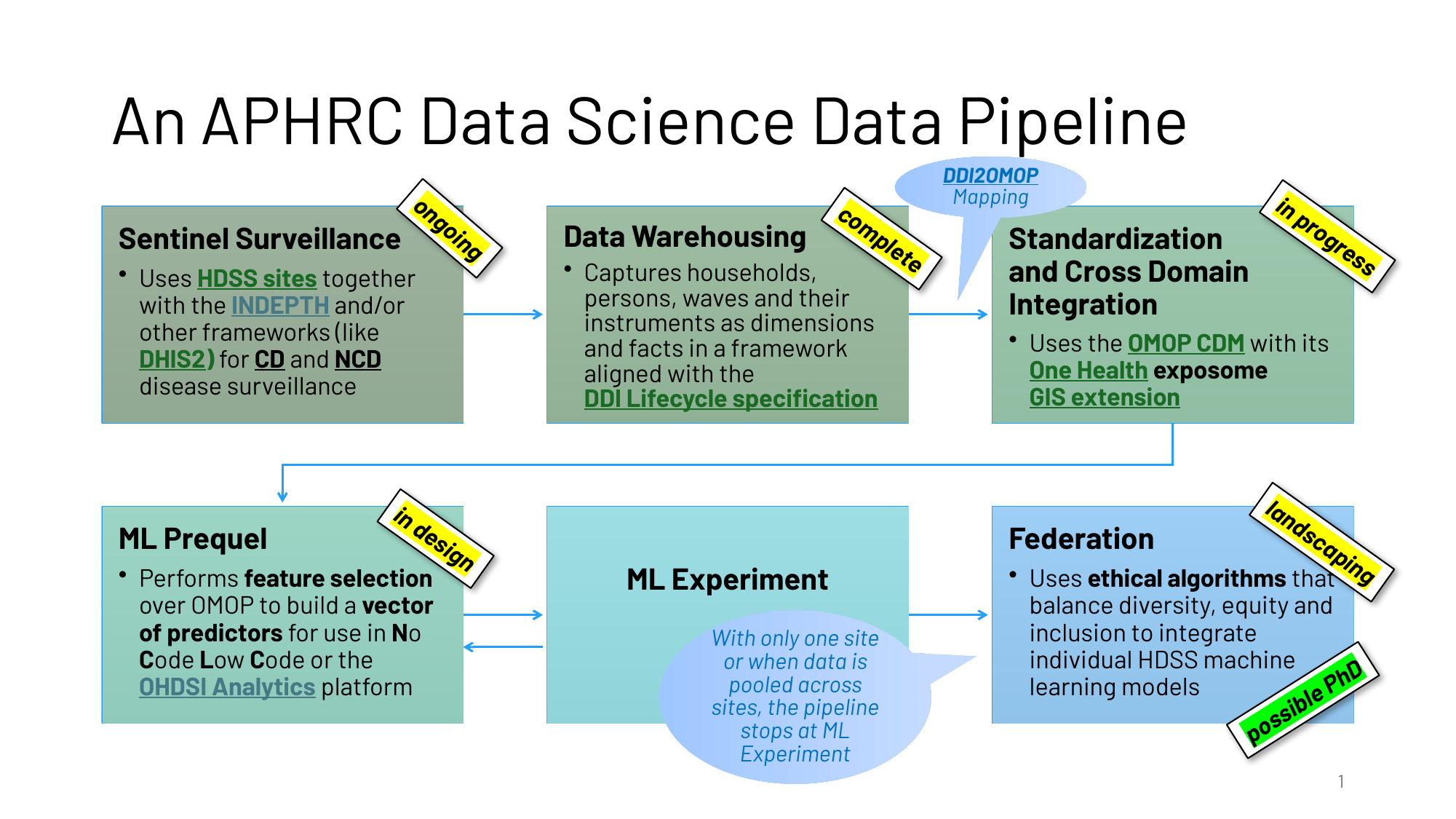

# An APHRC Data Science Data Pipeline
DDI2OMOP Mapping

Sentinel Surveillance
Uses HDSS sites together with the INDEPTH and/or other frameworks (like DHIS2) for CD and NCD disease surveillance

Data Warehousing
Captures households, persons, waves and their instruments as dimensions and facts in a framework  aligned with the DDI Lifecycle specification

Standardization
and Cross Domain Integration
Uses the OMOP CDM with its One Health exposome GIS extension

ML Prequel
Performs feature selection  over OMOP to build a vector of predictors for use in No Code Low Code or the OHDSI Analytics platform

ML Experiment
Federation
Uses ethical algorithms that balance diversity, equity and inclusion to integrate individual HDSS machine learning models
ongoing
in progress
complete
in design
landscaping
With only one site or when data is pooled across sites, the pipeline stops at ML Experiment
possible PhD
1